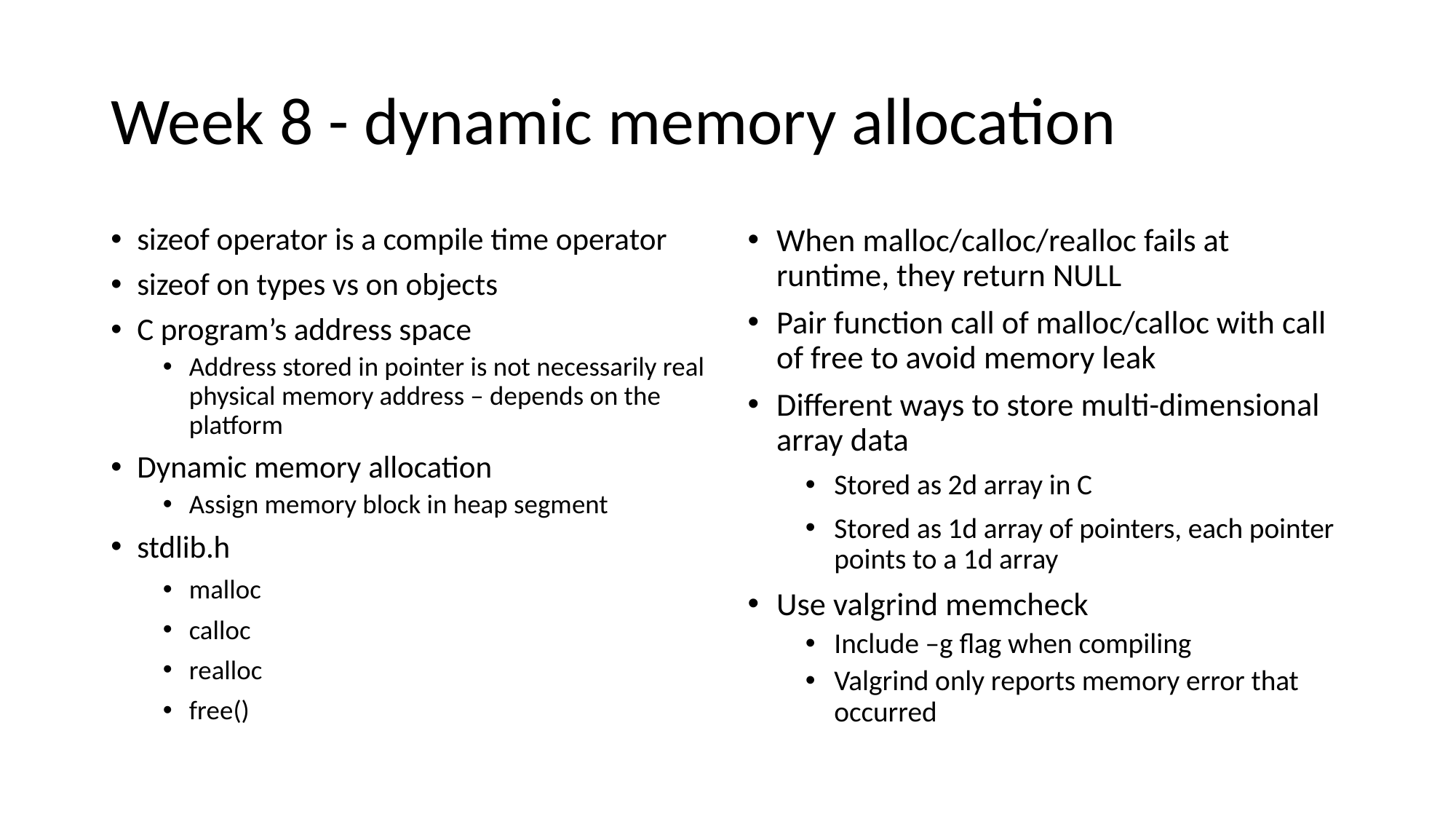

# Week 8 - dynamic memory allocation
sizeof operator is a compile time operator
sizeof on types vs on objects
C program’s address space
Address stored in pointer is not necessarily real physical memory address – depends on the platform
Dynamic memory allocation
Assign memory block in heap segment
stdlib.h
malloc
calloc
realloc
free()

When malloc/calloc/realloc fails at runtime, they return NULL
Pair function call of malloc/calloc with call of free to avoid memory leak
Different ways to store multi-dimensional array data
Stored as 2d array in C
Stored as 1d array of pointers, each pointer points to a 1d array
Use valgrind memcheck
Include –g flag when compiling
Valgrind only reports memory error that occurred